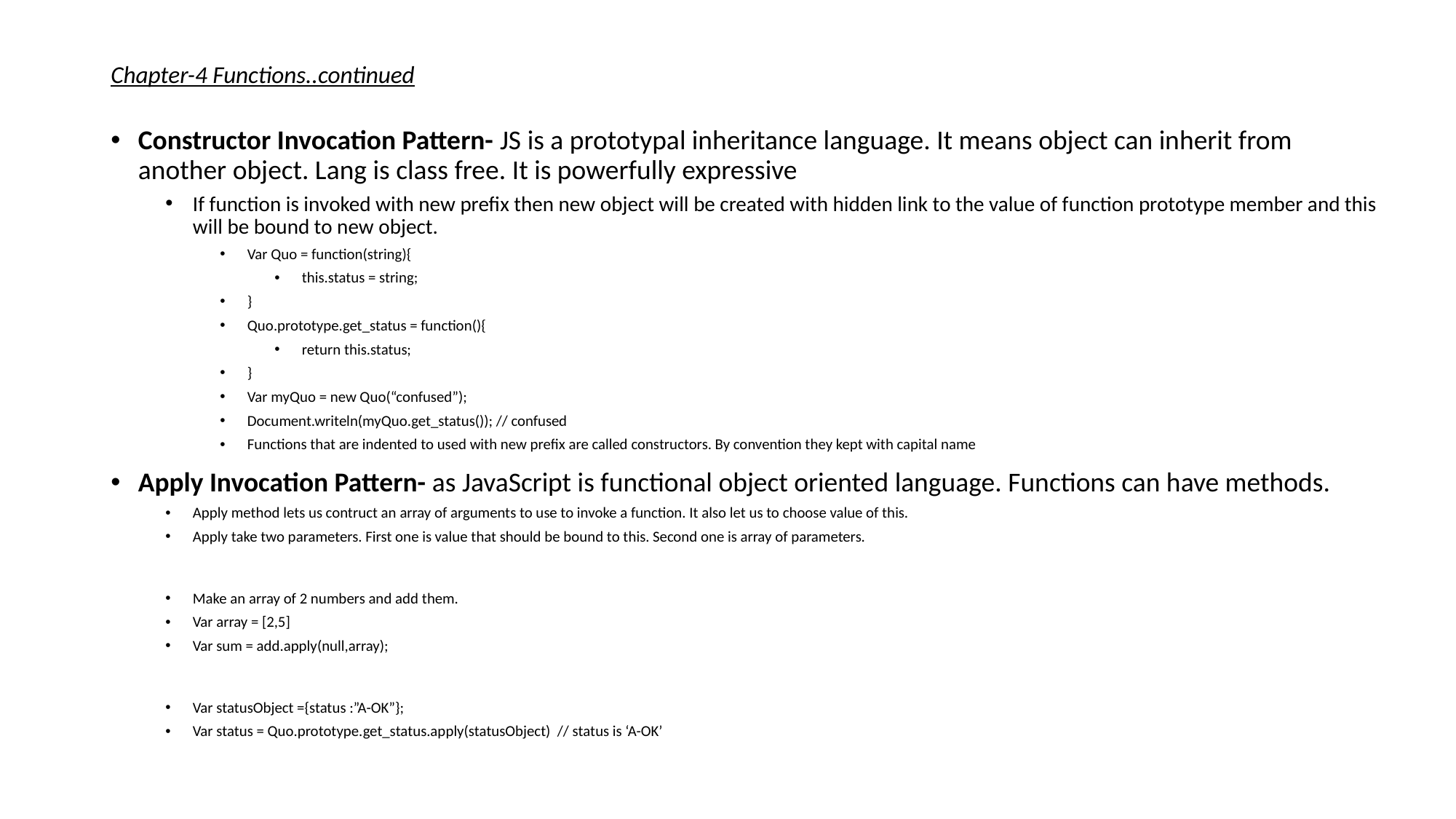

# Chapter-4 Functions..continued
Constructor Invocation Pattern- JS is a prototypal inheritance language. It means object can inherit from another object. Lang is class free. It is powerfully expressive
If function is invoked with new prefix then new object will be created with hidden link to the value of function prototype member and this will be bound to new object.
Var Quo = function(string){
this.status = string;
}
Quo.prototype.get_status = function(){
return this.status;
}
Var myQuo = new Quo(“confused”);
Document.writeln(myQuo.get_status()); // confused
Functions that are indented to used with new prefix are called constructors. By convention they kept with capital name
Apply Invocation Pattern- as JavaScript is functional object oriented language. Functions can have methods.
Apply method lets us contruct an array of arguments to use to invoke a function. It also let us to choose value of this.
Apply take two parameters. First one is value that should be bound to this. Second one is array of parameters.

Make an array of 2 numbers and add them.
Var array = [2,5]
Var sum = add.apply(null,array);

Var statusObject ={status :”A-OK”};
Var status = Quo.prototype.get_status.apply(statusObject)  // status is ‘A-OK’